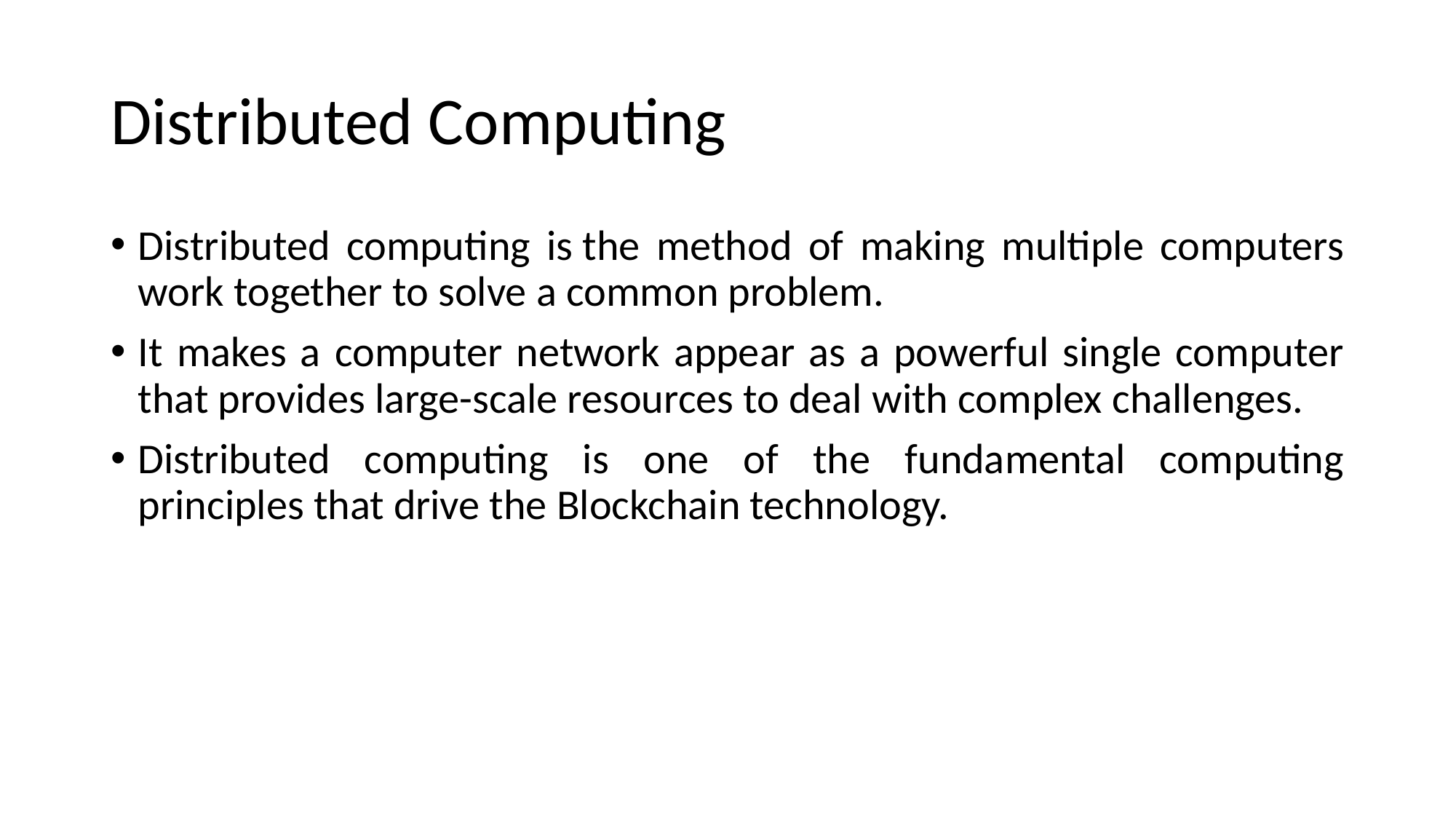

# Distributed Computing
Distributed computing is the method of making multiple computers work together to solve a common problem.
It makes a computer network appear as a powerful single computer that provides large-scale resources to deal with complex challenges.
Distributed computing is one of the fundamental computing principles that drive the Blockchain technology.